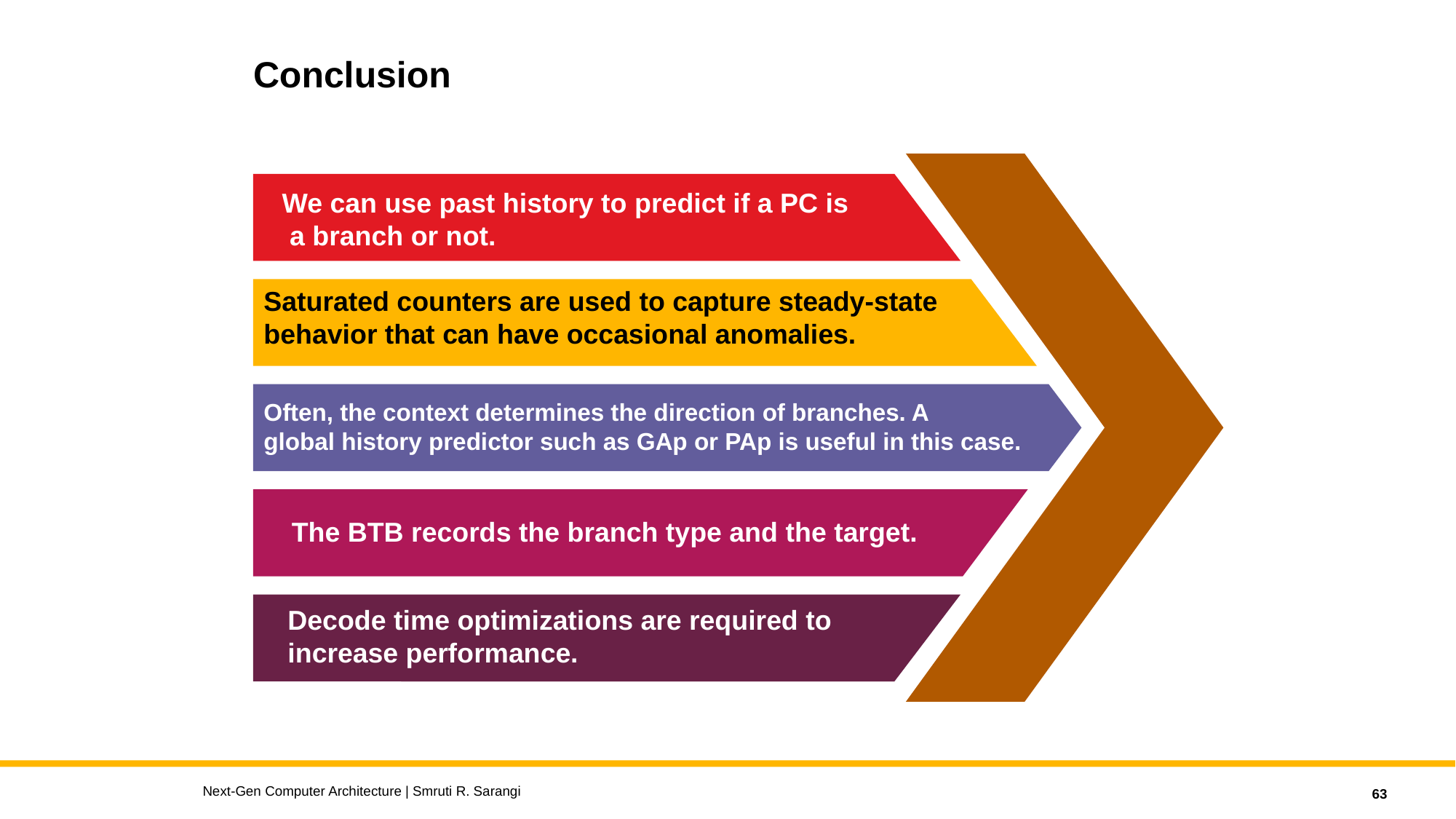

Conclusion

We can use past history to predict if a PC is
 a branch or not.
Saturated counters are used to capture steady-state behavior that can have occasional anomalies.

Often, the context determines the direction of branches. A
global history predictor such as GAp or PAp is useful in this case.

The BTB records the branch type and the target.

Decode time optimizations are required to
increase performance.
Next-Gen Computer Architecture | Smruti R. Sarangi
63